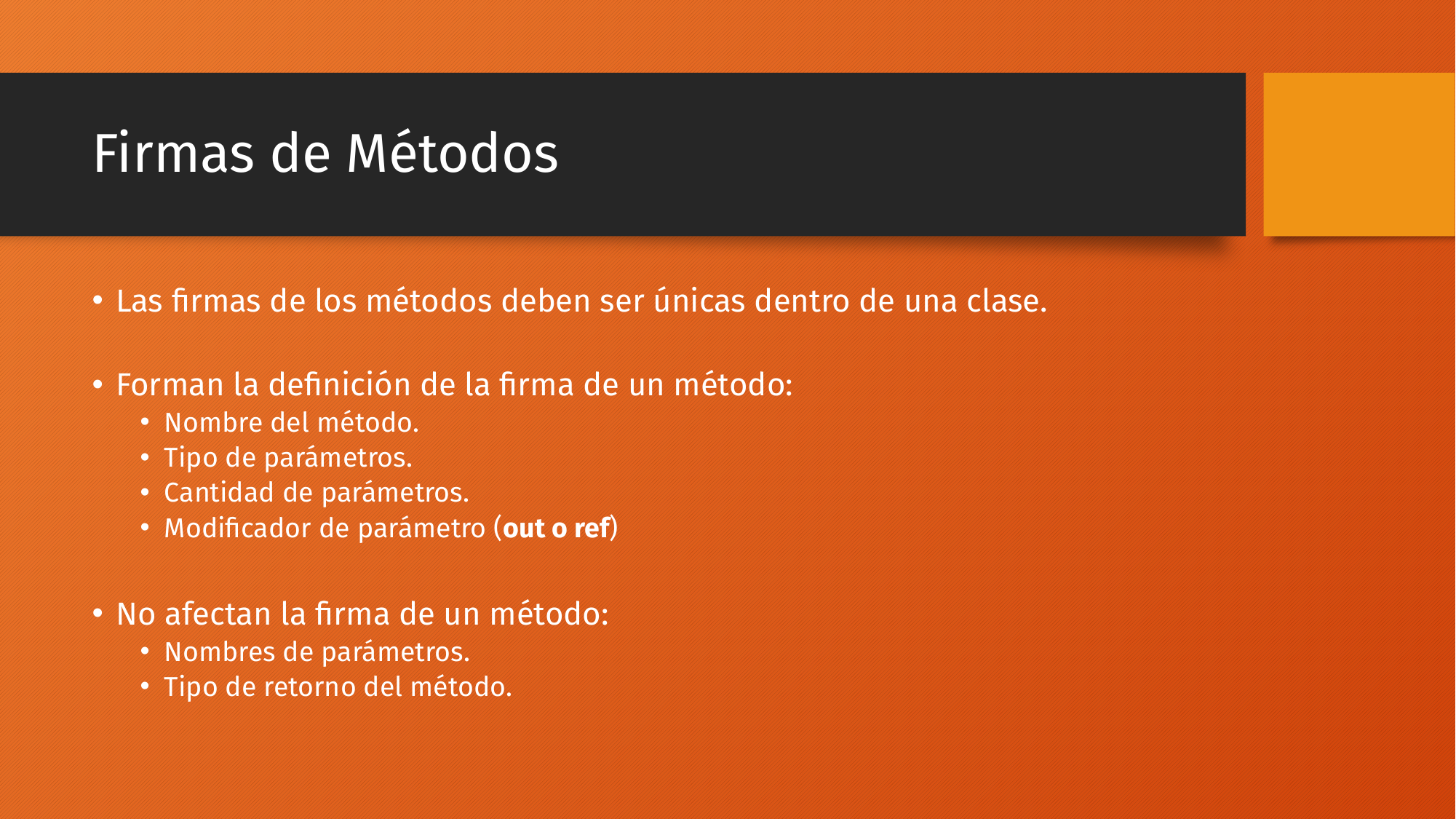

# Firmas de Métodos
Las firmas de los métodos deben ser únicas dentro de una clase.

Forman la definición de la firma de un método:
Nombre del método.
Tipo de parámetros.
Cantidad de parámetros.
Modificador de parámetro (out o ref)

No afectan la firma de un método:
Nombres de parámetros.
Tipo de retorno del método.